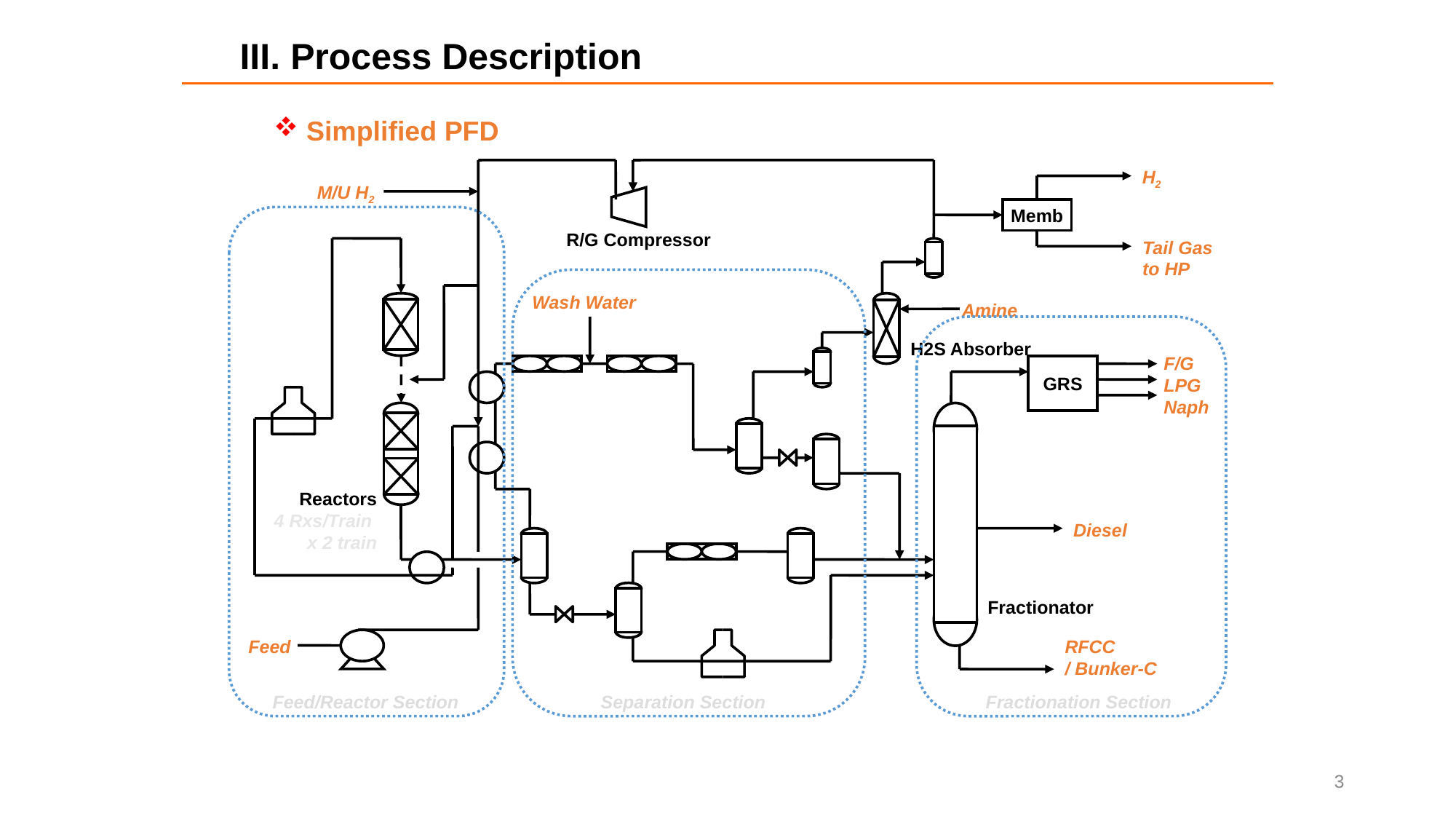

III. Process Description
 Simplified PFD

H2

M/U H2

Memb

R/G Compressor
Tail Gas
to HP

Wash Water

Amine

H2S Absorber
F/G
LPG
Naph

GRS

Reactors
4 Rxs/Train
x 2 train

Diesel

Fractionator

Feed

RFCC
/ Bunker-C

Feed/Reactor Section
Separation Section
Fractionation Section
3